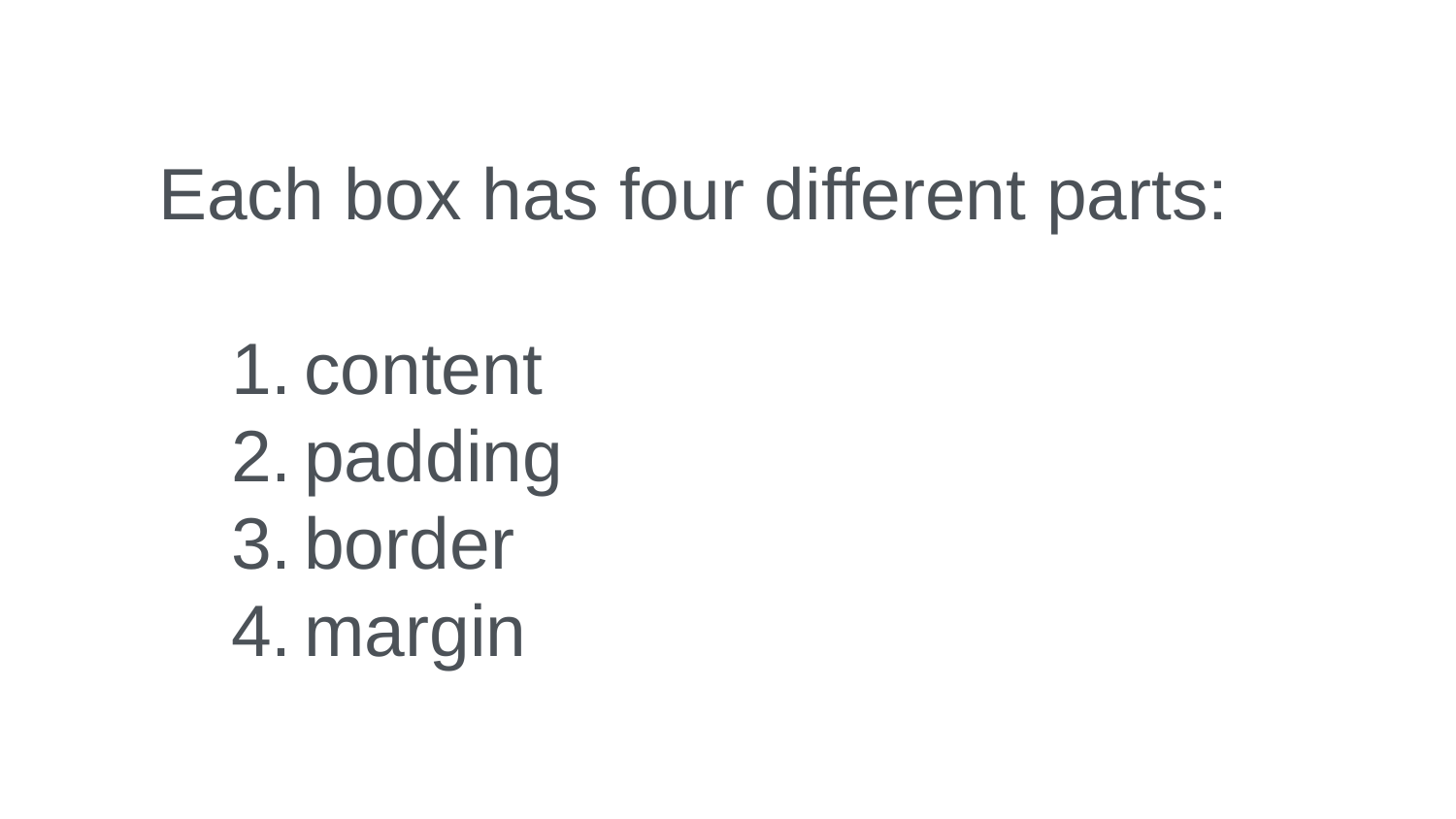

Each box has four different parts:

content
padding
border
margin